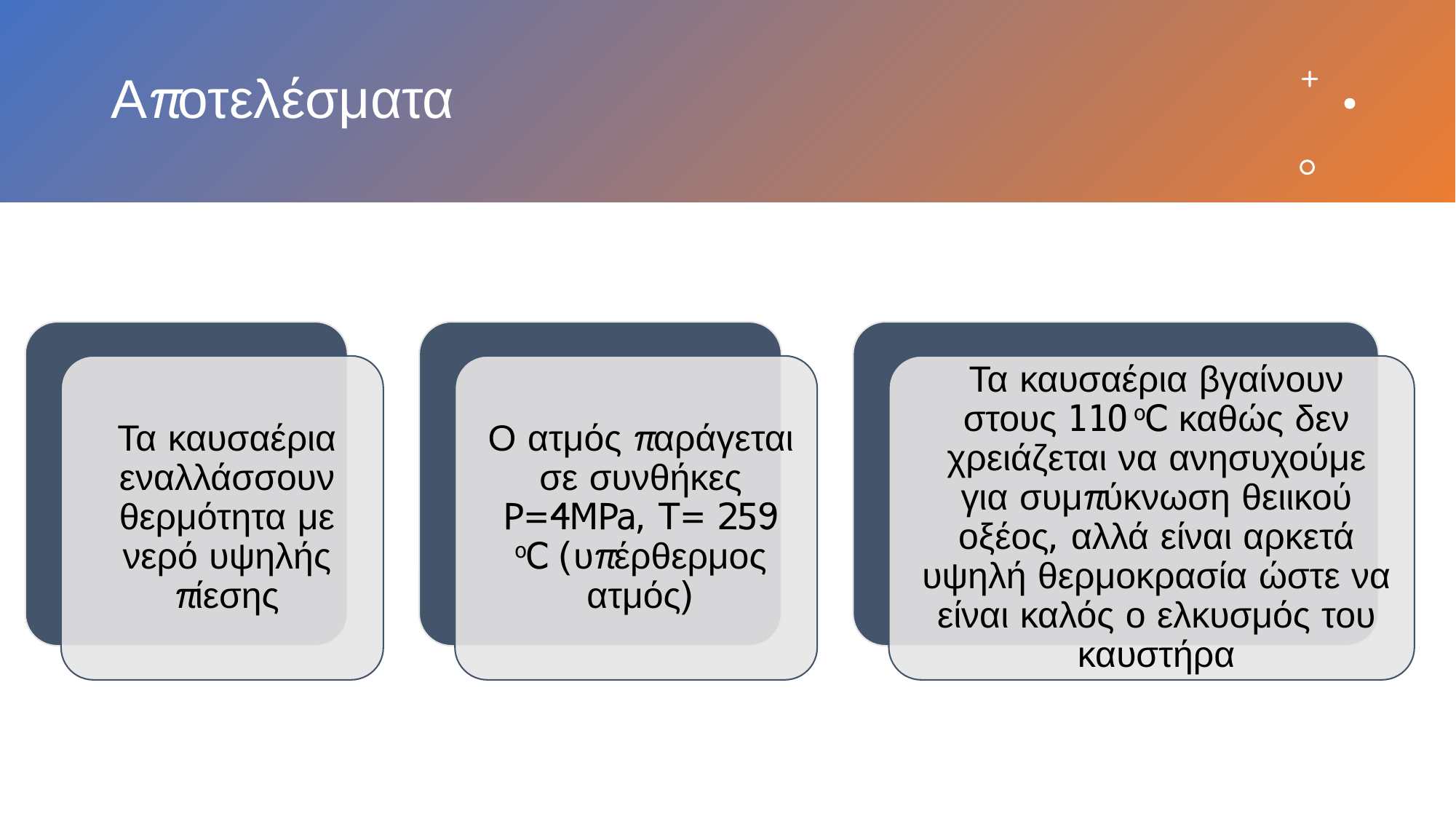

# Αποτελέσματα

Τα καυσαέρια εναλλάσσουν θερμότητα με νερό υψηλής πίεσης
Ο ατμός παράγεται σε συνθήκες P=4MPa, T= 259 oC (υπέρθερμος ατμός)
Τα καυσαέρια βγαίνουν στους 110 oC καθώς δεν χρειάζεται να ανησυχούμε για συμπύκνωση θειικού οξέος, αλλά είναι αρκετά υψηλή θερμοκρασία ώστε να είναι καλός ο ελκυσμός του καυστήρα